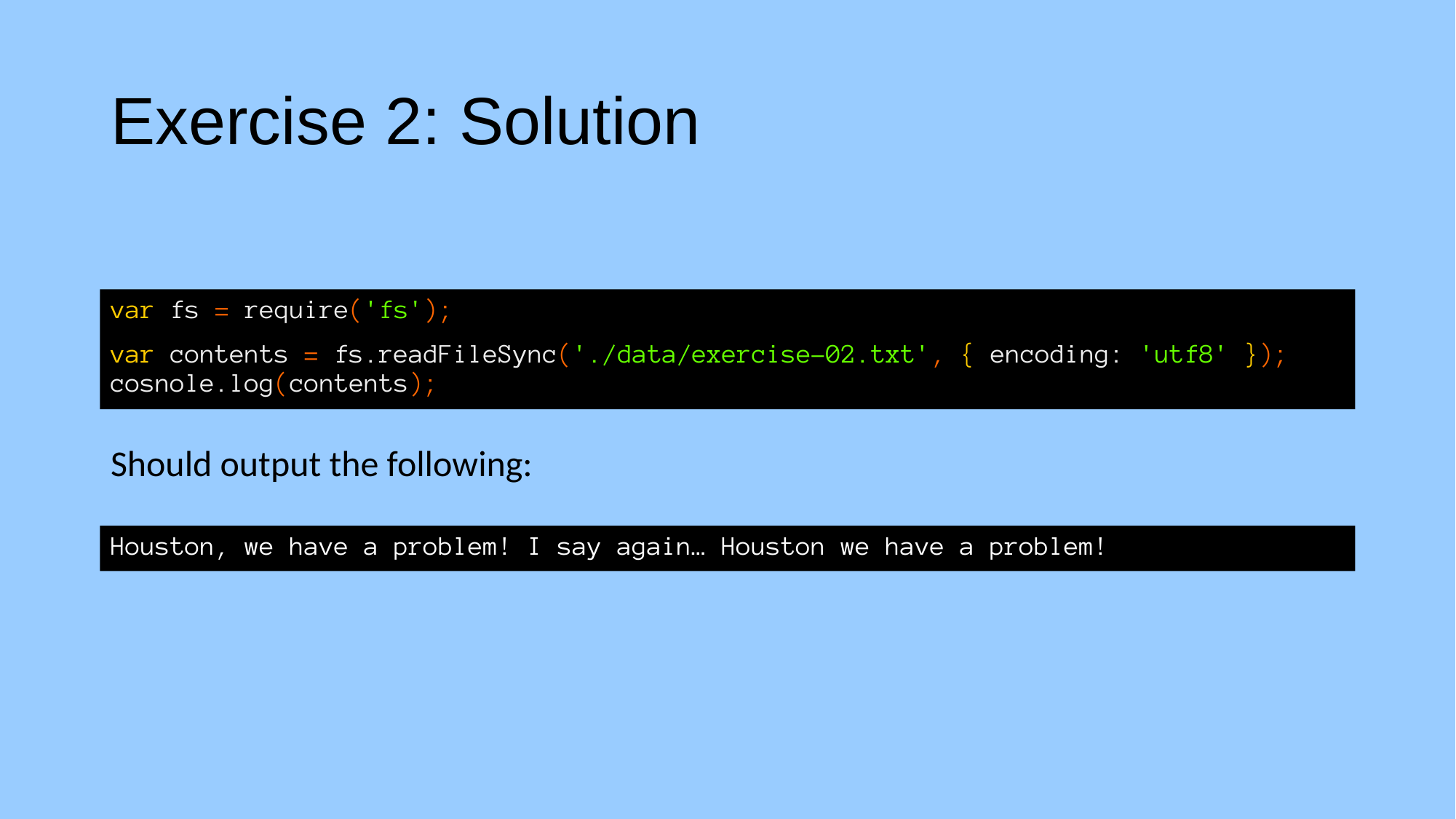

# Exercise 2: Solution
var fs = require('fs');
var contents = fs.readFileSync('./data/exercise-02.txt', { encoding: 'utf8' }); cosnole.log(contents);
Should output the following:
Houston, we have a problem! I say again… Houston we have a problem!